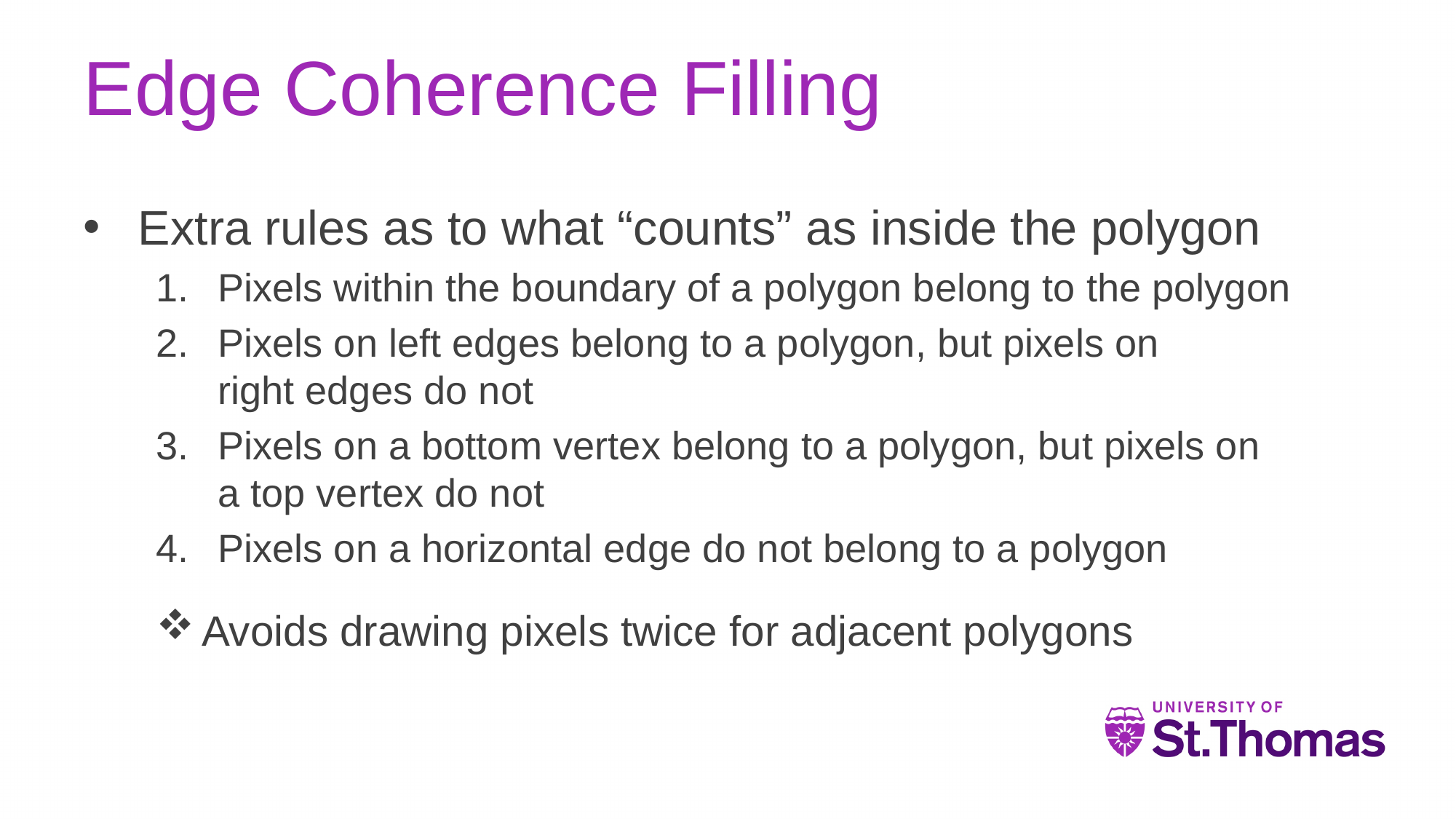

# Edge Coherence Filling
Extra rules as to what “counts” as inside the polygon
Pixels within the boundary of a polygon belong to the polygon
Pixels on left edges belong to a polygon, but pixels on
right edges do not
Pixels on a bottom vertex belong to a polygon, but pixels on
a top vertex do not
Pixels on a horizontal edge do not belong to a polygon
Avoids drawing pixels twice for adjacent polygons